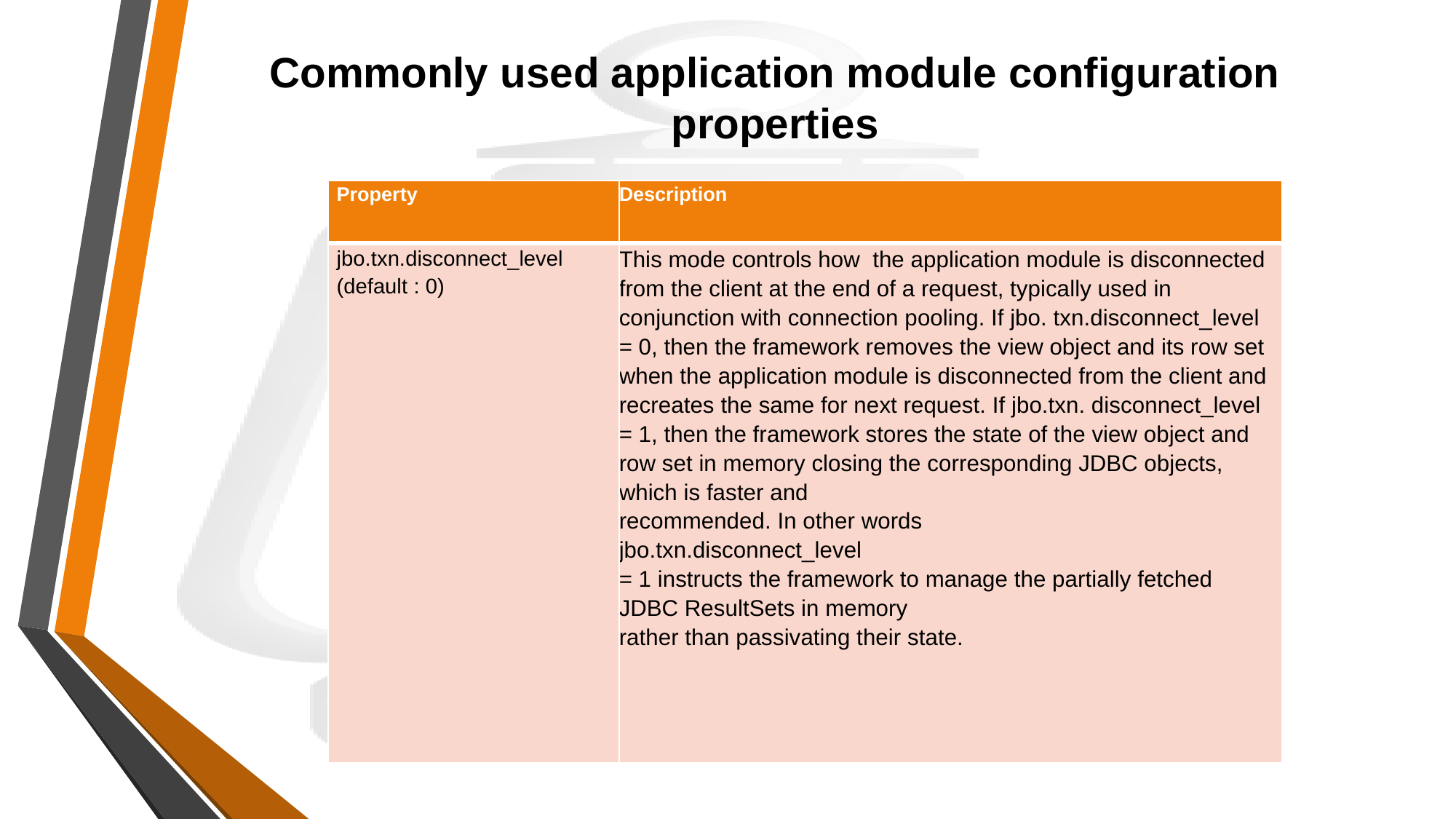

# Commonly used application module configuration properties
| Property | Description |
| --- | --- |
| jbo.txn.disconnect\_level (default : 0) | This mode controls how the application module is disconnected from the client at the end of a request, typically used in conjunction with connection pooling. If jbo. txn.disconnect\_level = 0, then the framework removes the view object and its row set when the application module is disconnected from the client and recreates the same for next request. If jbo.txn. disconnect\_level = 1, then the framework stores the state of the view object and row set in memory closing the corresponding JDBC objects, which is faster and recommended. In other words jbo.txn.disconnect\_level = 1 instructs the framework to manage the partially fetched JDBC ResultSets in memory rather than passivating their state. |